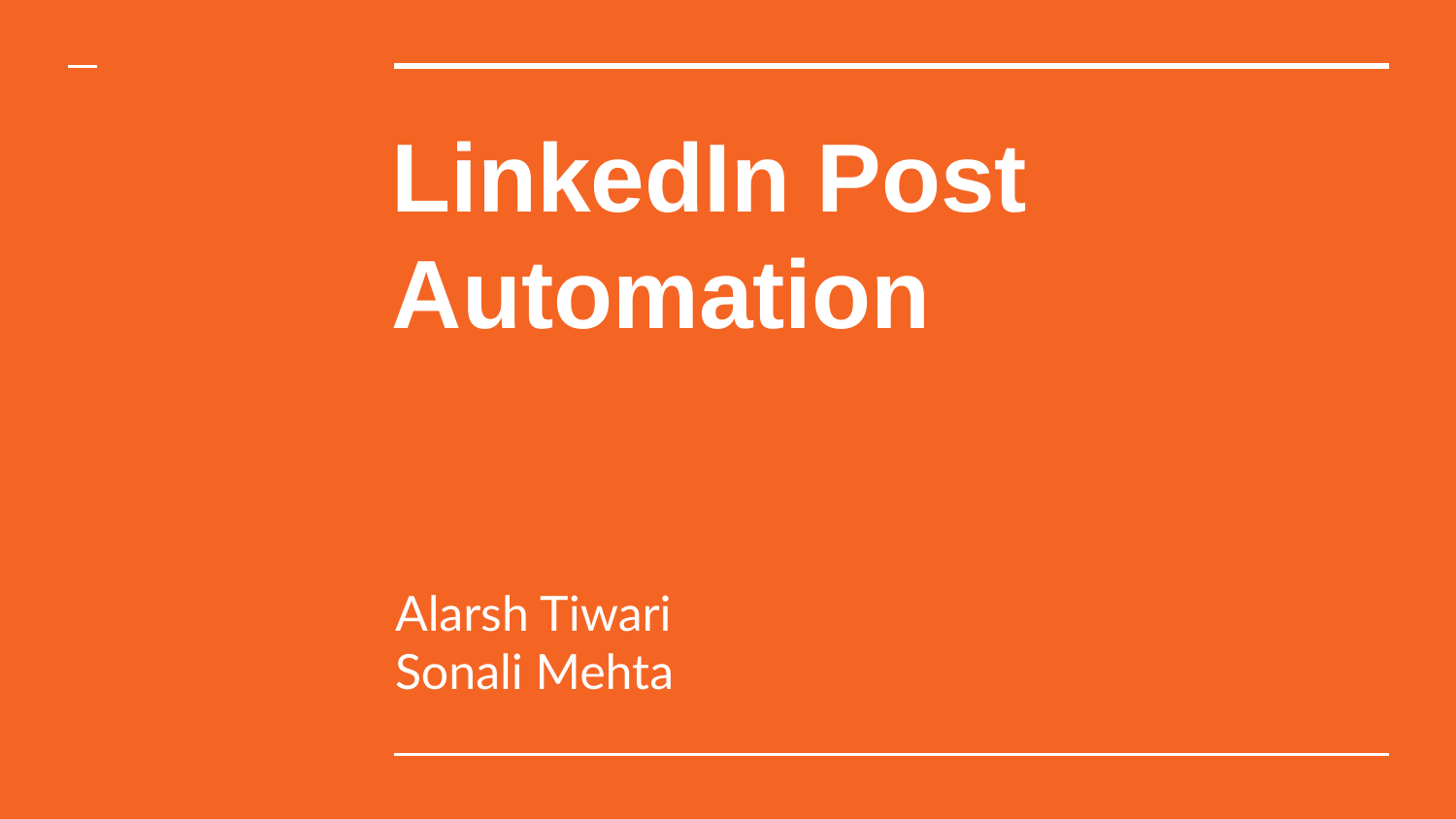

# LinkedIn Post Automation
Alarsh Tiwari
Sonali Mehta